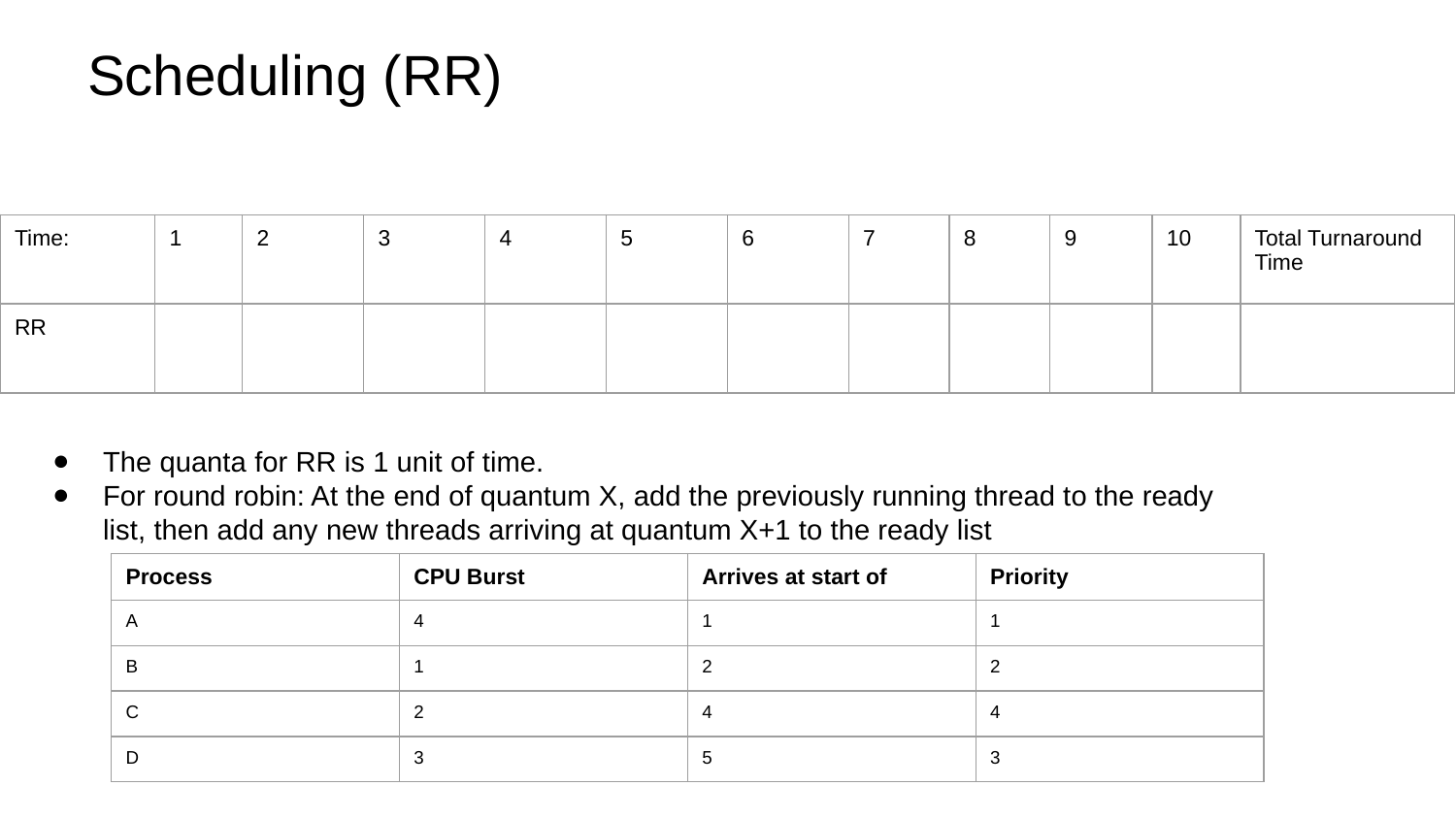

# Scheduling (RR)
| Time: | 1 | 2 | 3 | 4 | 5 | 6 | 7 | 8 | 9 | 10 | Total Turnaround Time |
| --- | --- | --- | --- | --- | --- | --- | --- | --- | --- | --- | --- |
| RR |  |  |  |  |  |  |  |  |  |  |  |
The quanta for RR is 1 unit of time.
For round robin: At the end of quantum X, add the previously running thread to the ready list, then add any new threads arriving at quantum X+1 to the ready list
| Process | CPU Burst | Arrives at start of | Priority |
| --- | --- | --- | --- |
| A | 4 | 1 | 1 |
| B | 1 | 2 | 2 |
| C | 2 | 4 | 4 |
| D | 3 | 5 | 3 |